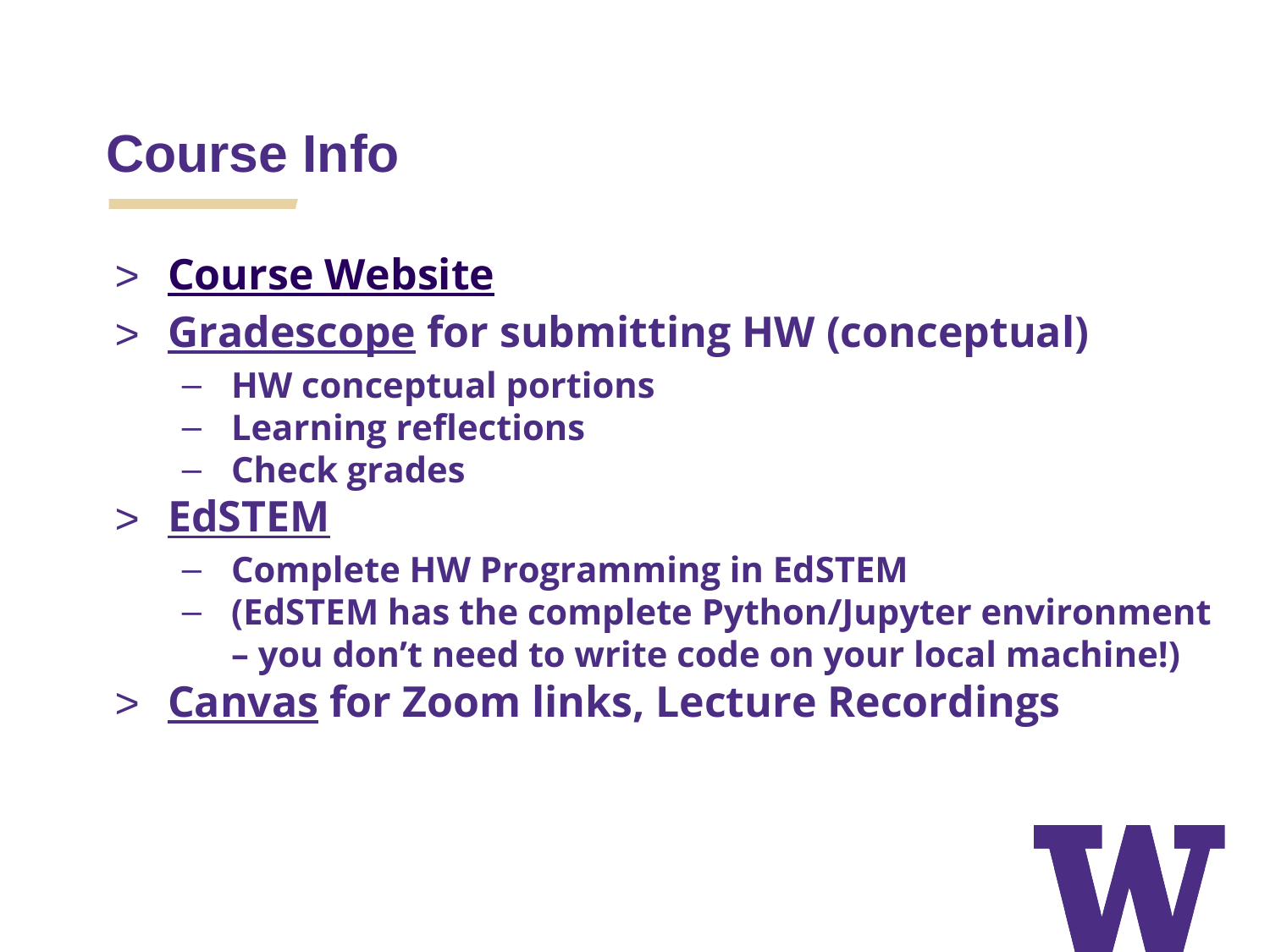

# Course Info
Course Website
Gradescope for submitting HW (conceptual)
HW conceptual portions
Learning reflections
Check grades
EdSTEM
Complete HW Programming in EdSTEM
(EdSTEM has the complete Python/Jupyter environment – you don’t need to write code on your local machine!)
Canvas for Zoom links, Lecture Recordings